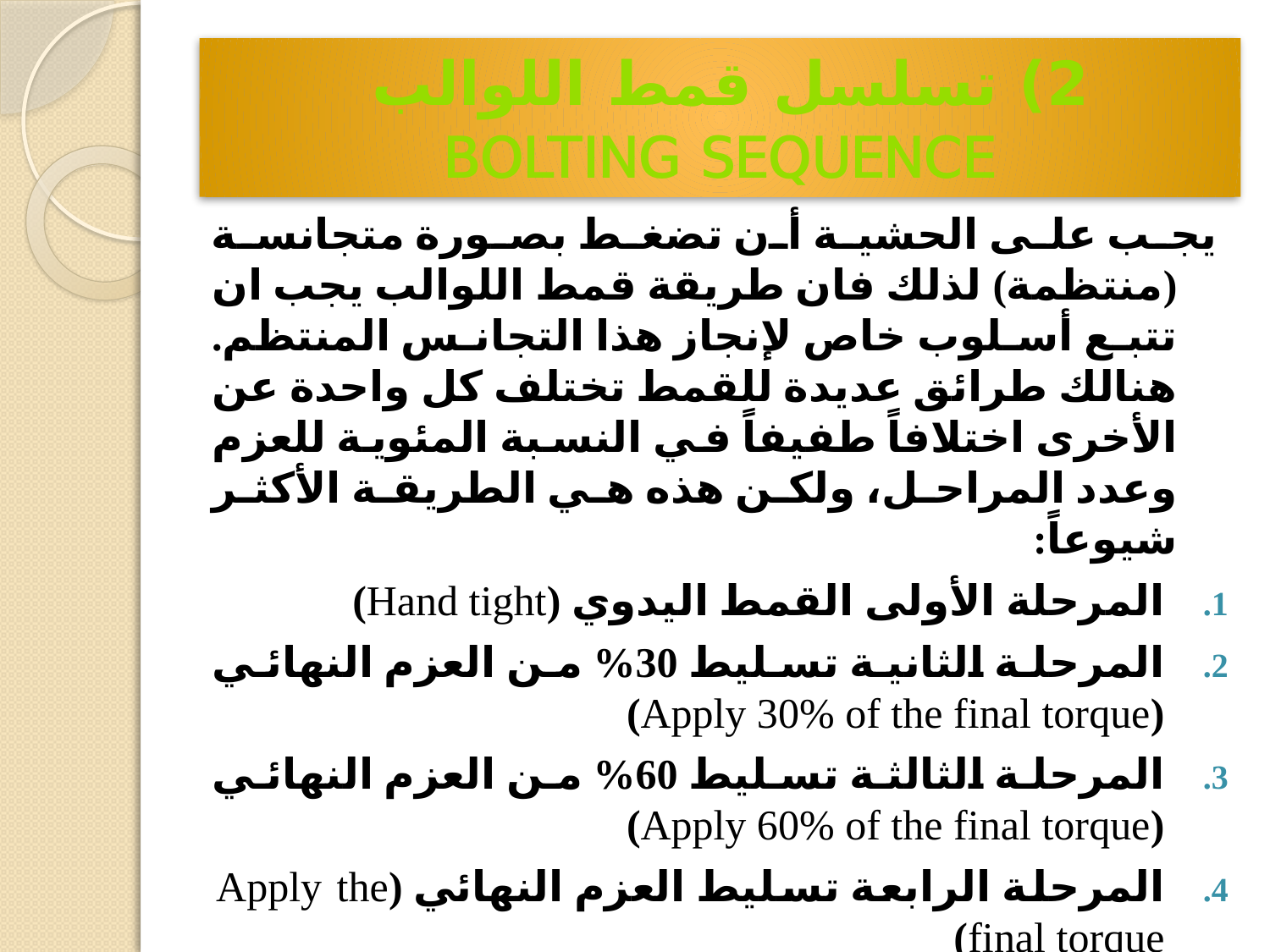

# 2) تسلسل قمط اللوالب Bolting Sequence
يجب على الحشية أن تضغط بصورة متجانسة (منتظمة) لذلك فان طريقة قمط اللوالب يجب ان تتبع أسلوب خاص لإنجاز هذا التجانس المنتظم. هنالك طرائق عديدة للقمط تختلف كل واحدة عن الأخرى اختلافاً طفيفاً في النسبة المئوية للعزم وعدد المراحل، ولكن هذه هي الطريقة الأكثر شيوعاً:
المرحلة الأولى القمط اليدوي (Hand tight)
المرحلة الثانية تسليط 30% من العزم النهائي (Apply 30% of the final torque)
المرحلة الثالثة تسليط 60% من العزم النهائي (Apply 60% of the final torque)
المرحلة الرابعة تسليط العزم النهائي (Apply the final torque)